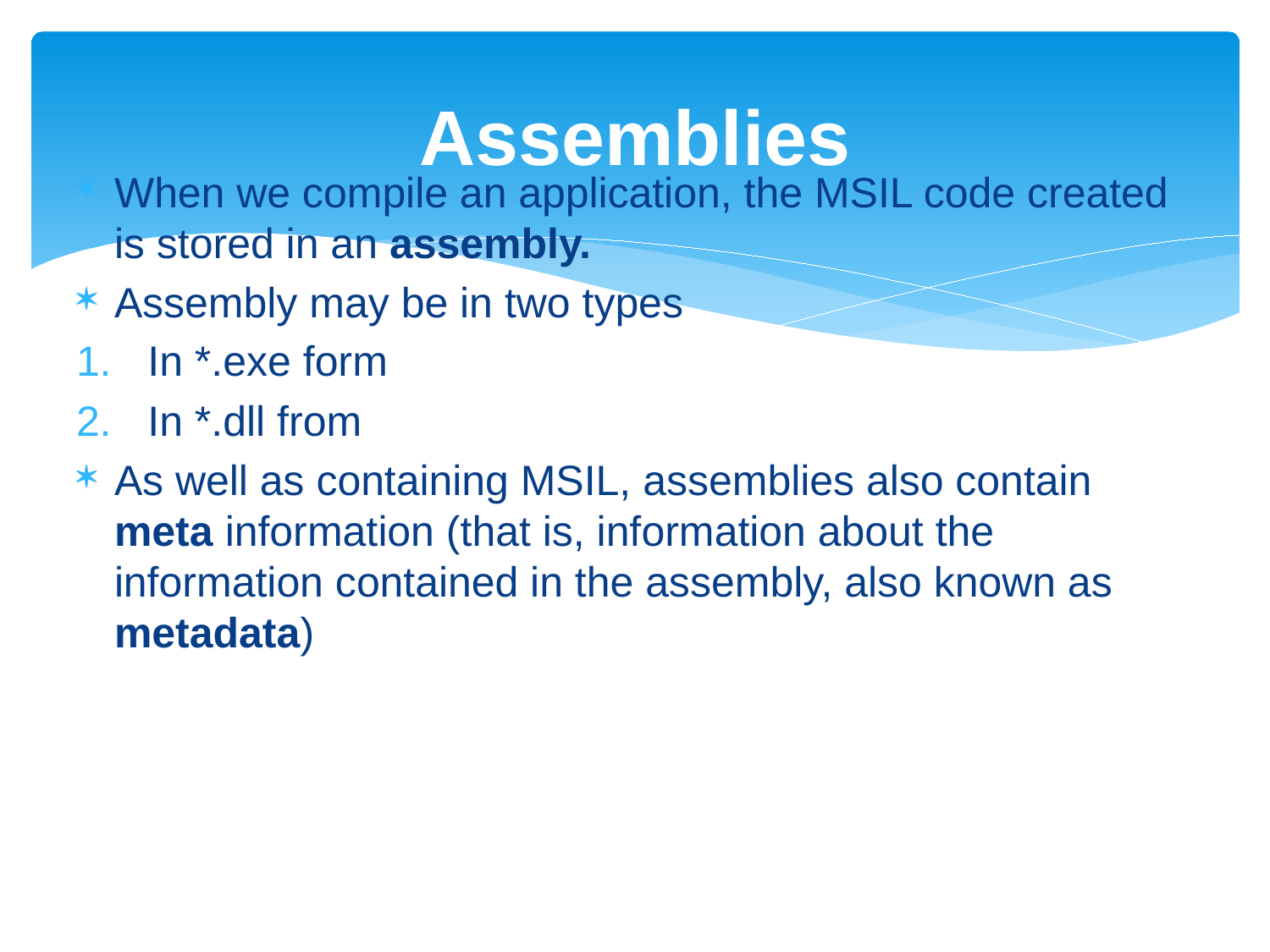

# Assemblies
When we compile an application, the MSIL code created is stored in an assembly.
Assembly may be in two types
In *.exe form
In *.dll from
As well as containing MSIL, assemblies also contain meta information (that is, information about the information contained in the assembly, also known as metadata)